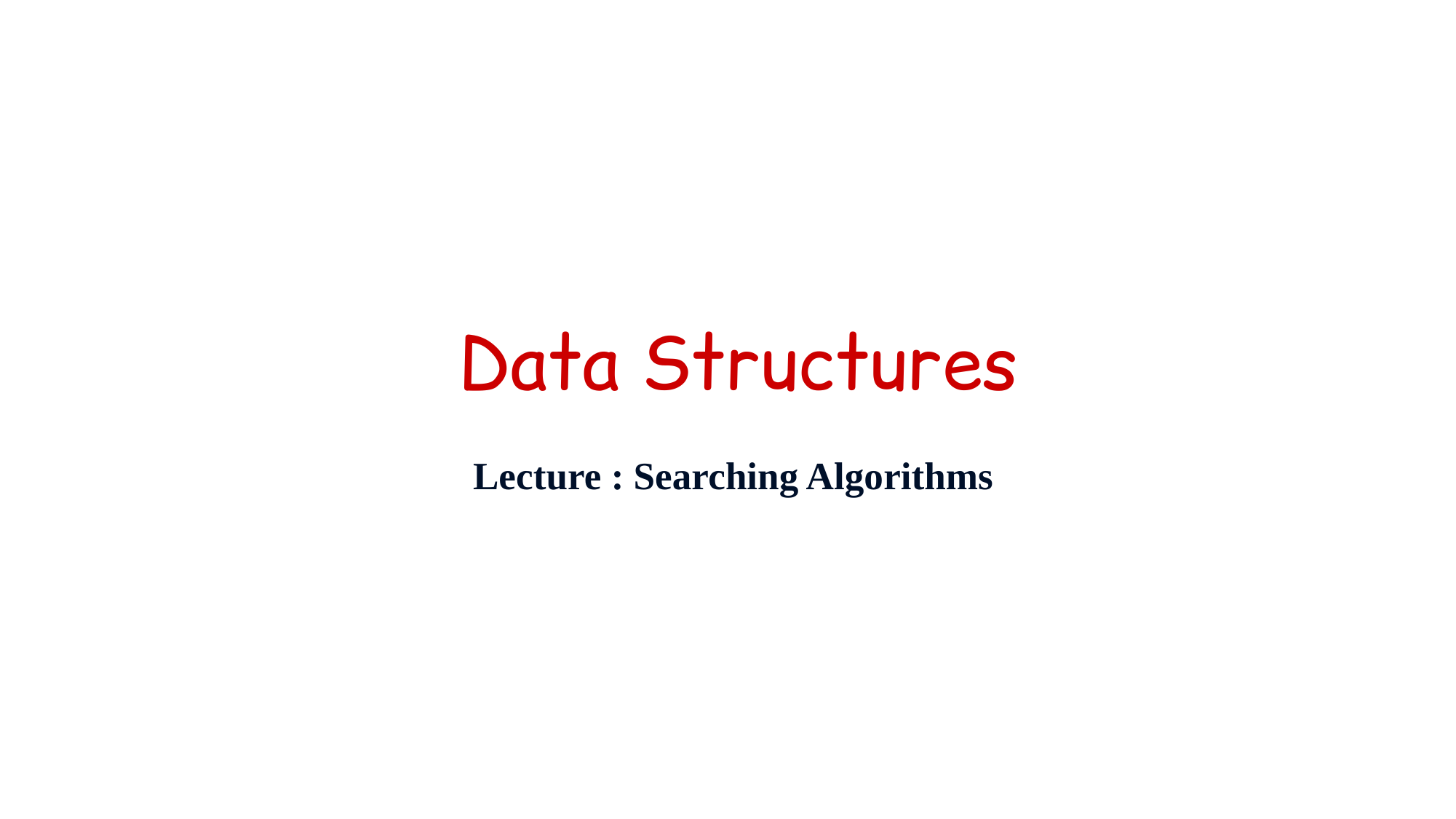

# Data Structures
Lecture : Searching Algorithms